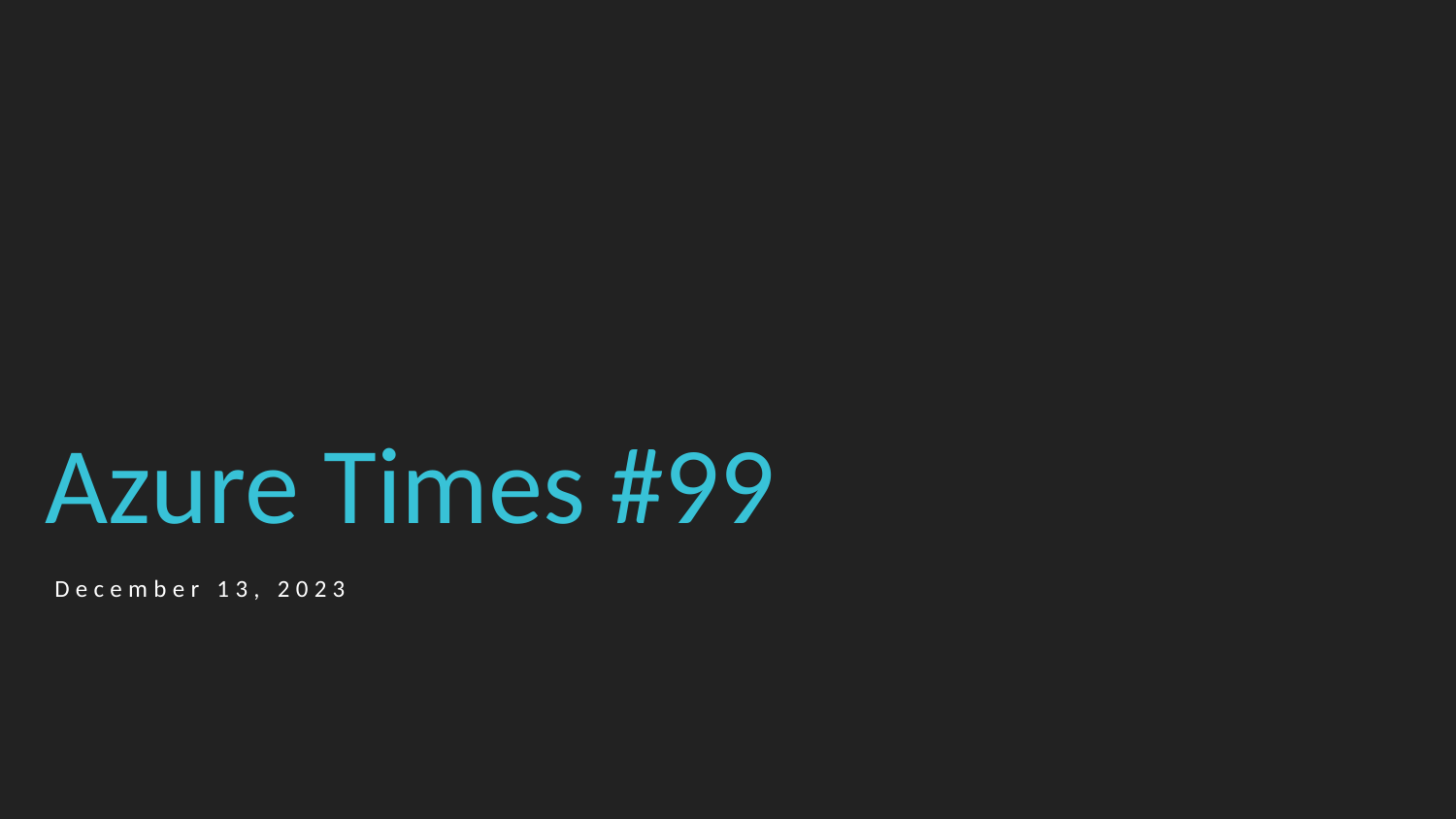

# Azure Times #99
December 13, 2023